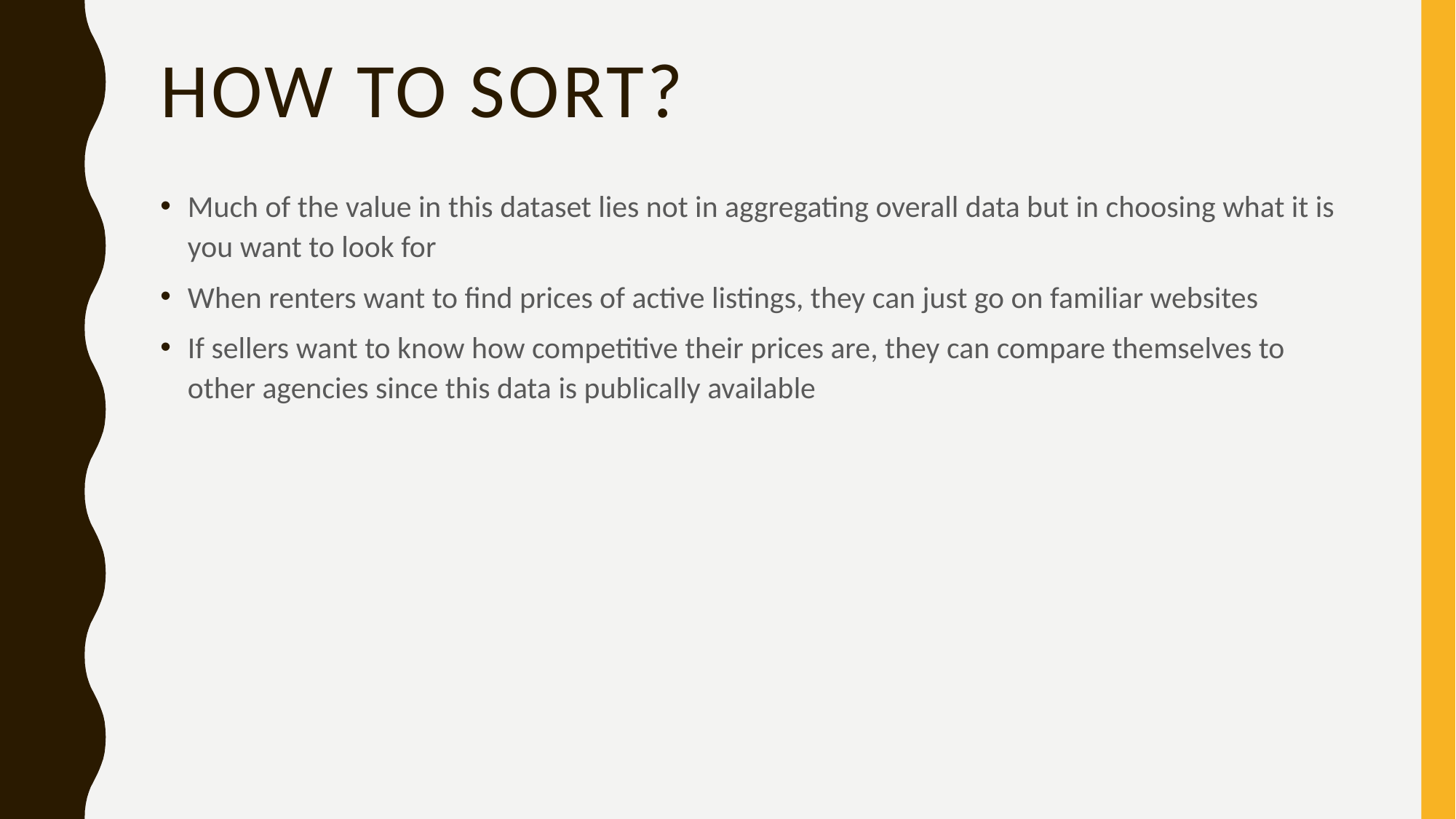

# How to sort?
Much of the value in this dataset lies not in aggregating overall data but in choosing what it is you want to look for
When renters want to find prices of active listings, they can just go on familiar websites
If sellers want to know how competitive their prices are, they can compare themselves to other agencies since this data is publically available